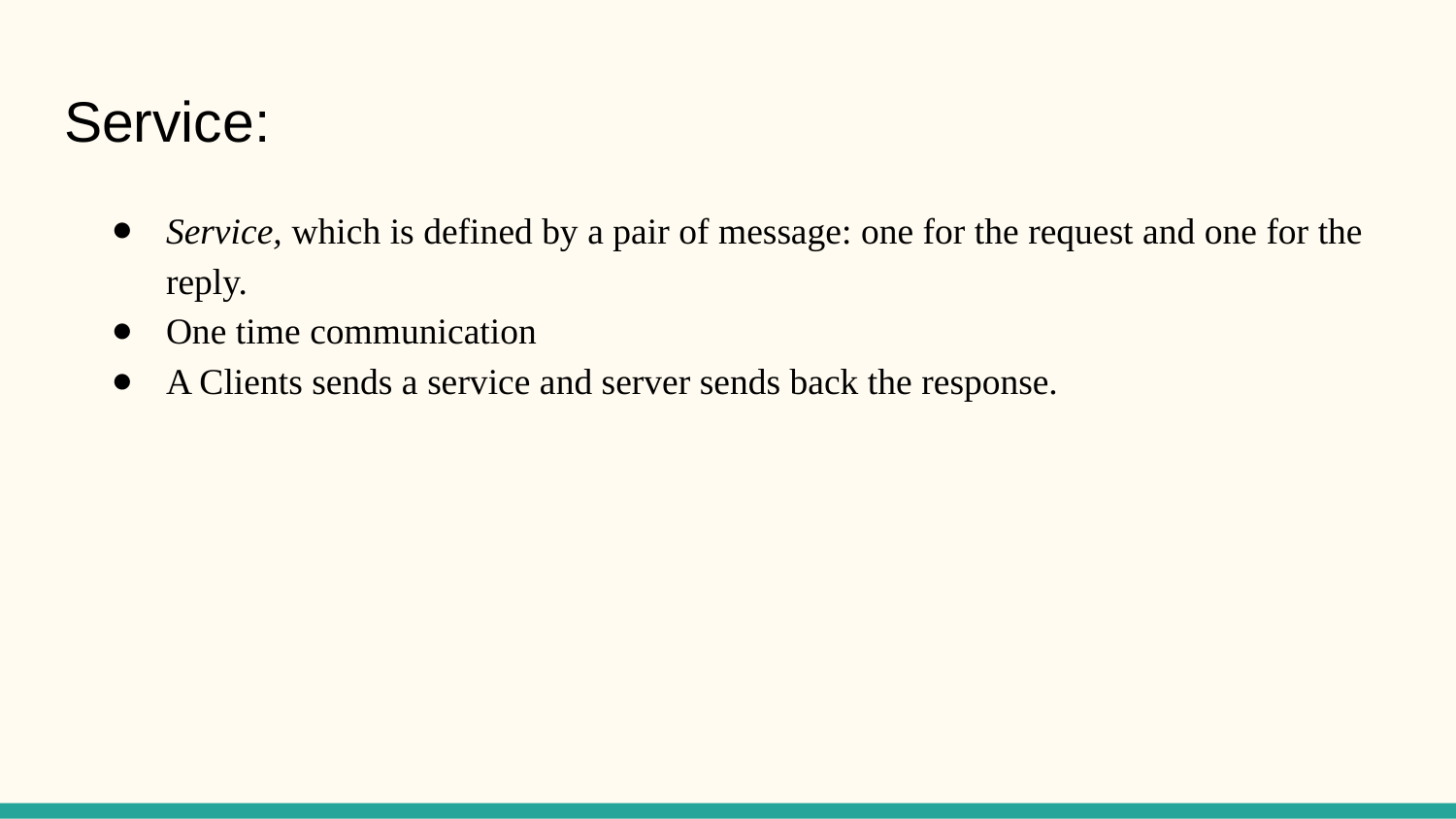

# Service:
Service, which is defined by a pair of message: one for the request and one for the reply.
One time communication
A Clients sends a service and server sends back the response.